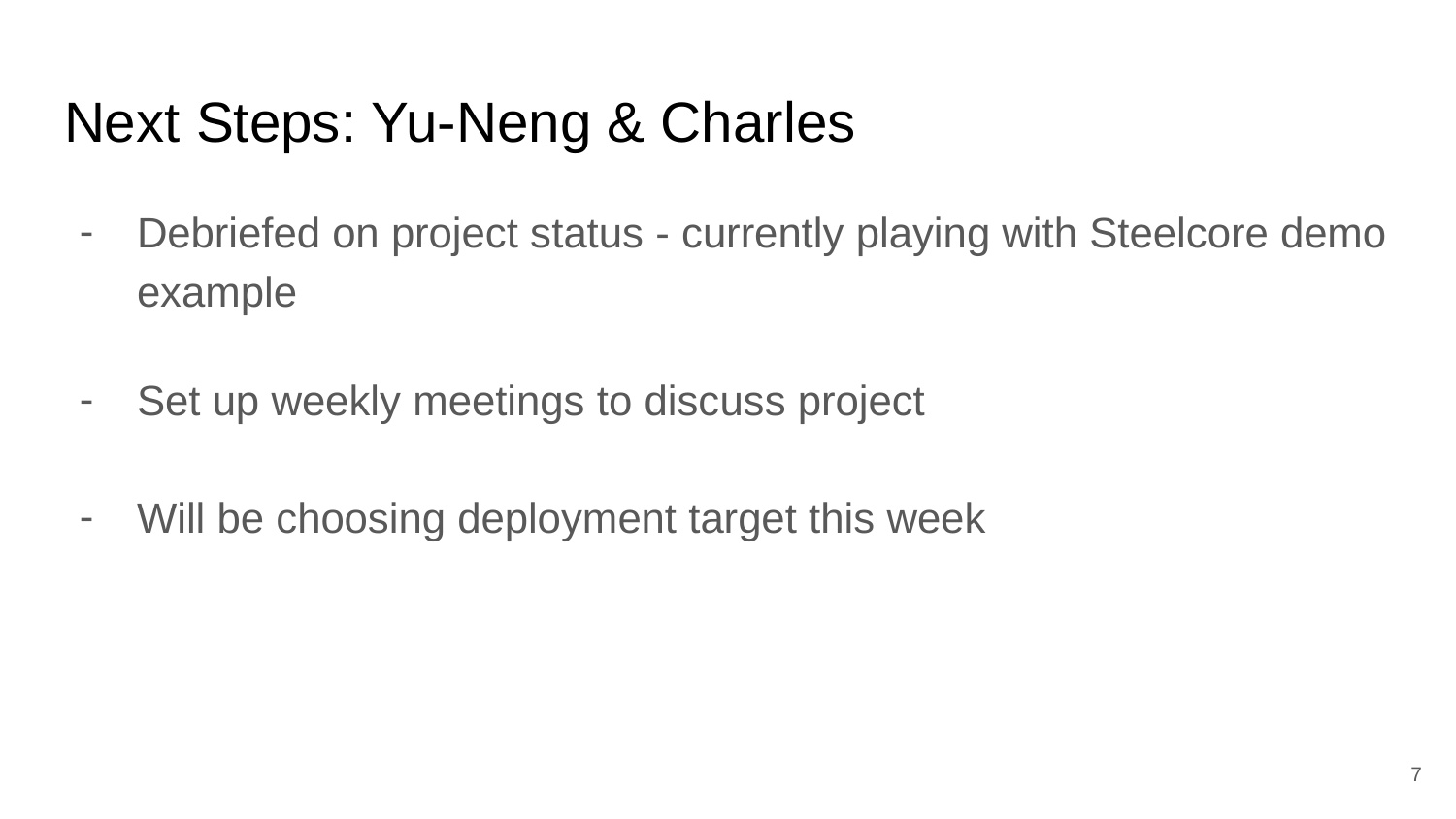

# Next Steps: Yu-Neng & Charles
Debriefed on project status - currently playing with Steelcore demo example
Set up weekly meetings to discuss project
Will be choosing deployment target this week
7